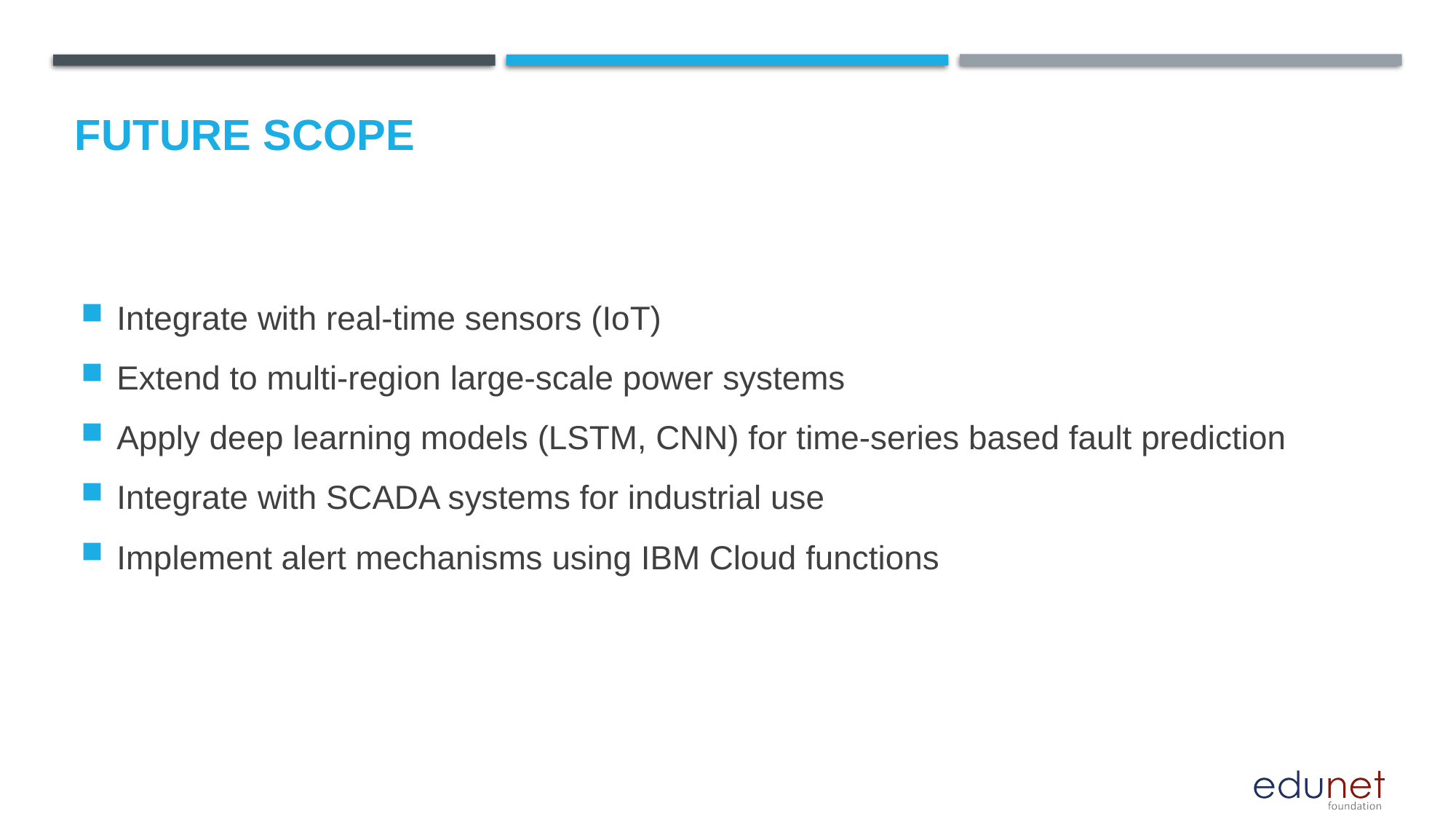

Future scope
Integrate with real-time sensors (IoT)
Extend to multi-region large-scale power systems
Apply deep learning models (LSTM, CNN) for time-series based fault prediction
Integrate with SCADA systems for industrial use
Implement alert mechanisms using IBM Cloud functions